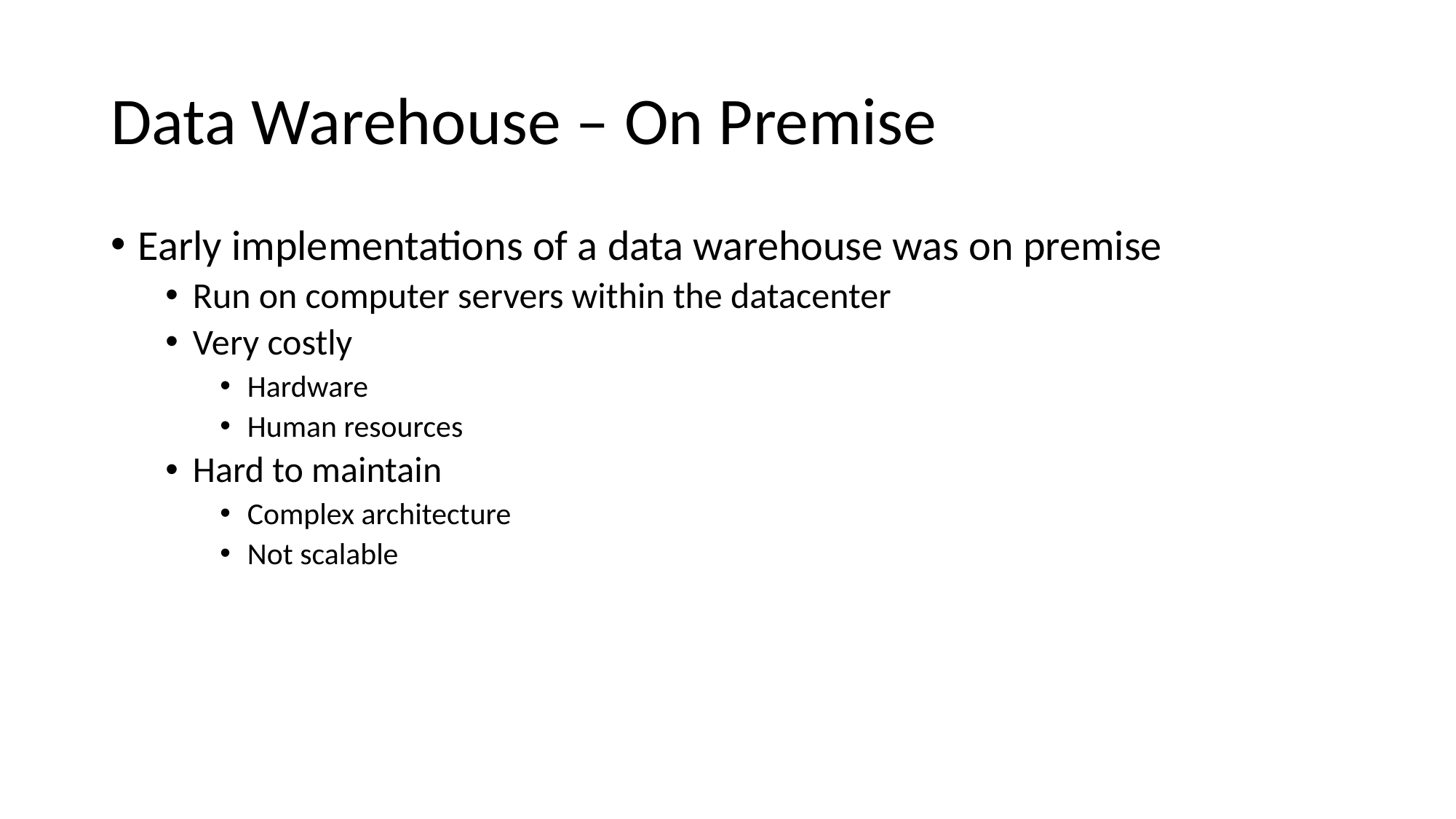

# Data Warehouse – On Premise
Early implementations of a data warehouse was on premise
Run on computer servers within the datacenter
Very costly
Hardware
Human resources
Hard to maintain
Complex architecture
Not scalable